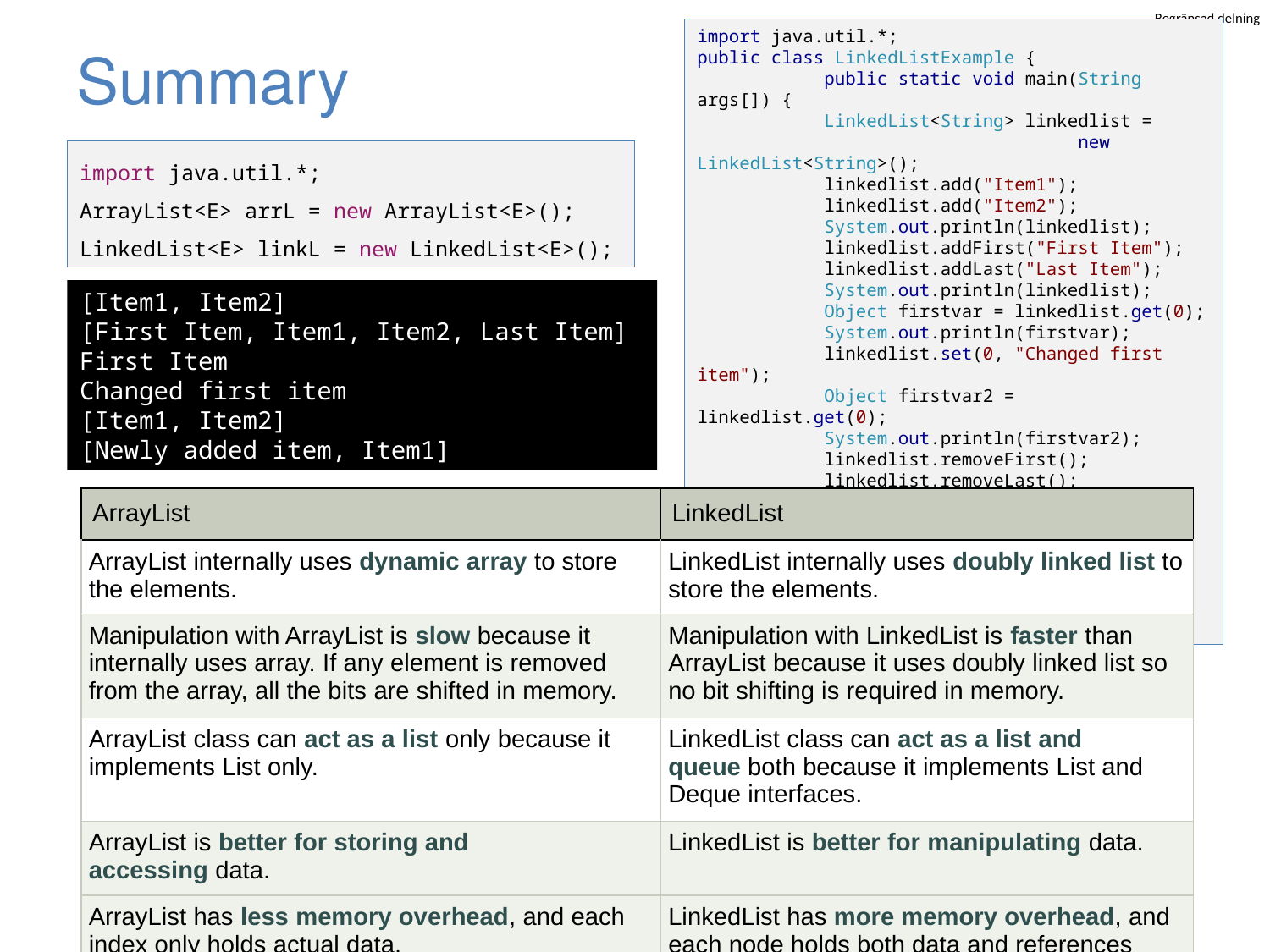

# Summary
import java.util.*;
public class LinkedListExample {
	public static void main(String args[]) {
	LinkedList<String> linkedlist =
			new LinkedList<String>();
	linkedlist.add("Item1");
	linkedlist.add("Item2");
	System.out.println(linkedlist);
	linkedlist.addFirst("First Item");
	linkedlist.addLast("Last Item");
	System.out.println(linkedlist);
	Object firstvar = linkedlist.get(0);
	System.out.println(firstvar);
	linkedlist.set(0, "Changed first item");
	Object firstvar2 = linkedlist.get(0);
	System.out.println(firstvar2);
	linkedlist.removeFirst();
	linkedlist.removeLast();
	System.out.println(linkedlist);
	linkedlist.add(0, "Newly added item");
	linkedlist.remove(2);
	System.out.println(linkedlist);
	}
}
import java.util.*;
ArrayList<E> arrL = new ArrayList<E>();
LinkedList<E> linkL = new LinkedList<E>();
[Item1, Item2]
[First Item, Item1, Item2, Last Item]
First Item
Changed first item
[Item1, Item2]
[Newly added item, Item1]
| ArrayList | LinkedList |
| --- | --- |
| ArrayList internally uses dynamic array to store the elements. | LinkedList internally uses doubly linked list to store the elements. |
| Manipulation with ArrayList is slow because it internally uses array. If any element is removed from the array, all the bits are shifted in memory. | Manipulation with LinkedList is faster than ArrayList because it uses doubly linked list so no bit shifting is required in memory. |
| ArrayList class can act as a list only because it implements List only. | LinkedList class can act as a list and queue both because it implements List and Deque interfaces. |
| ArrayList is better for storing and accessing data. | LinkedList is better for manipulating data. |
| ArrayList has less memory overhead, and each index only holds actual data. | LinkedList has more memory overhead, and each node holds both data and references |